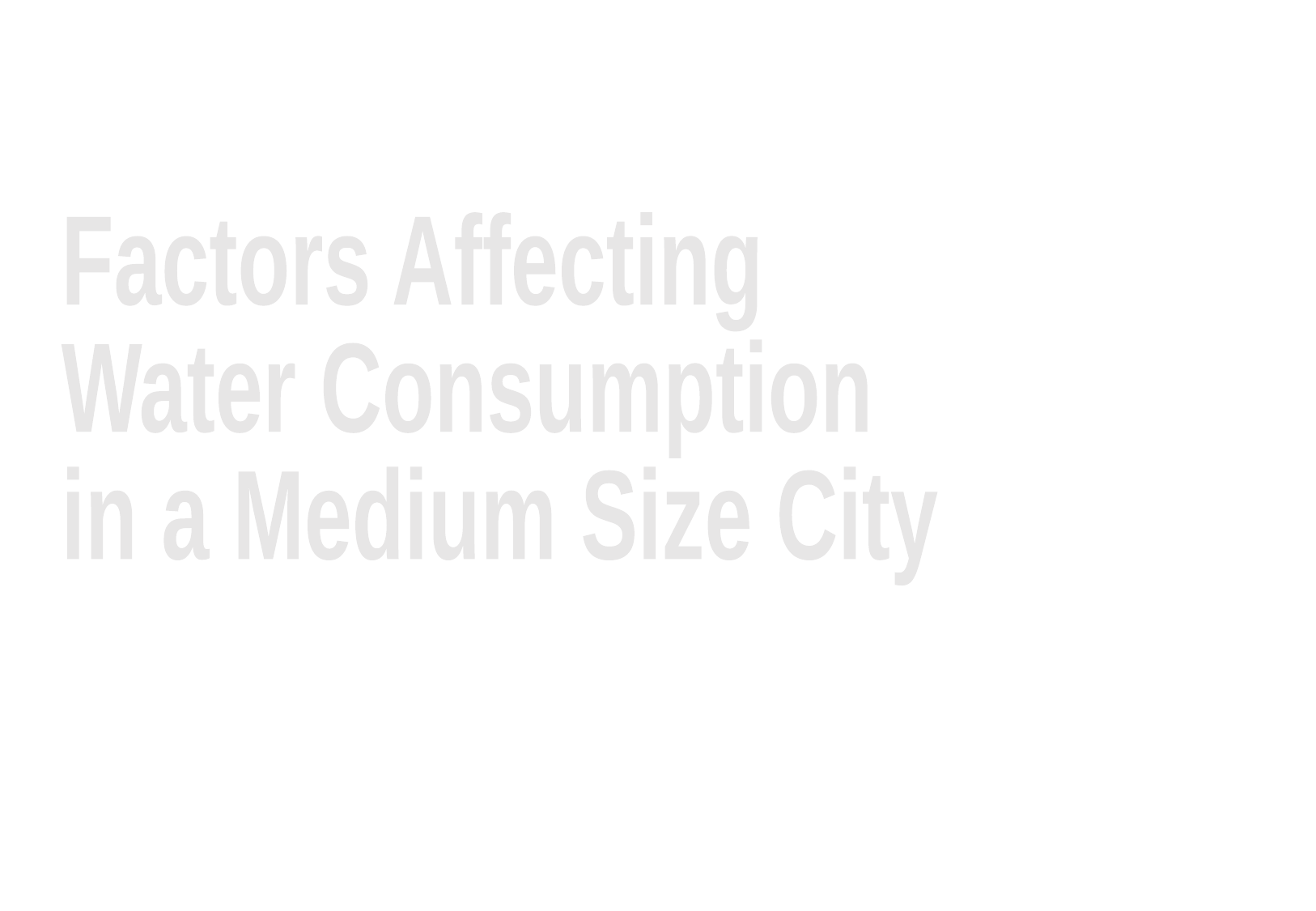

Factors Affecting
Water Consumption
in a Medium Size City